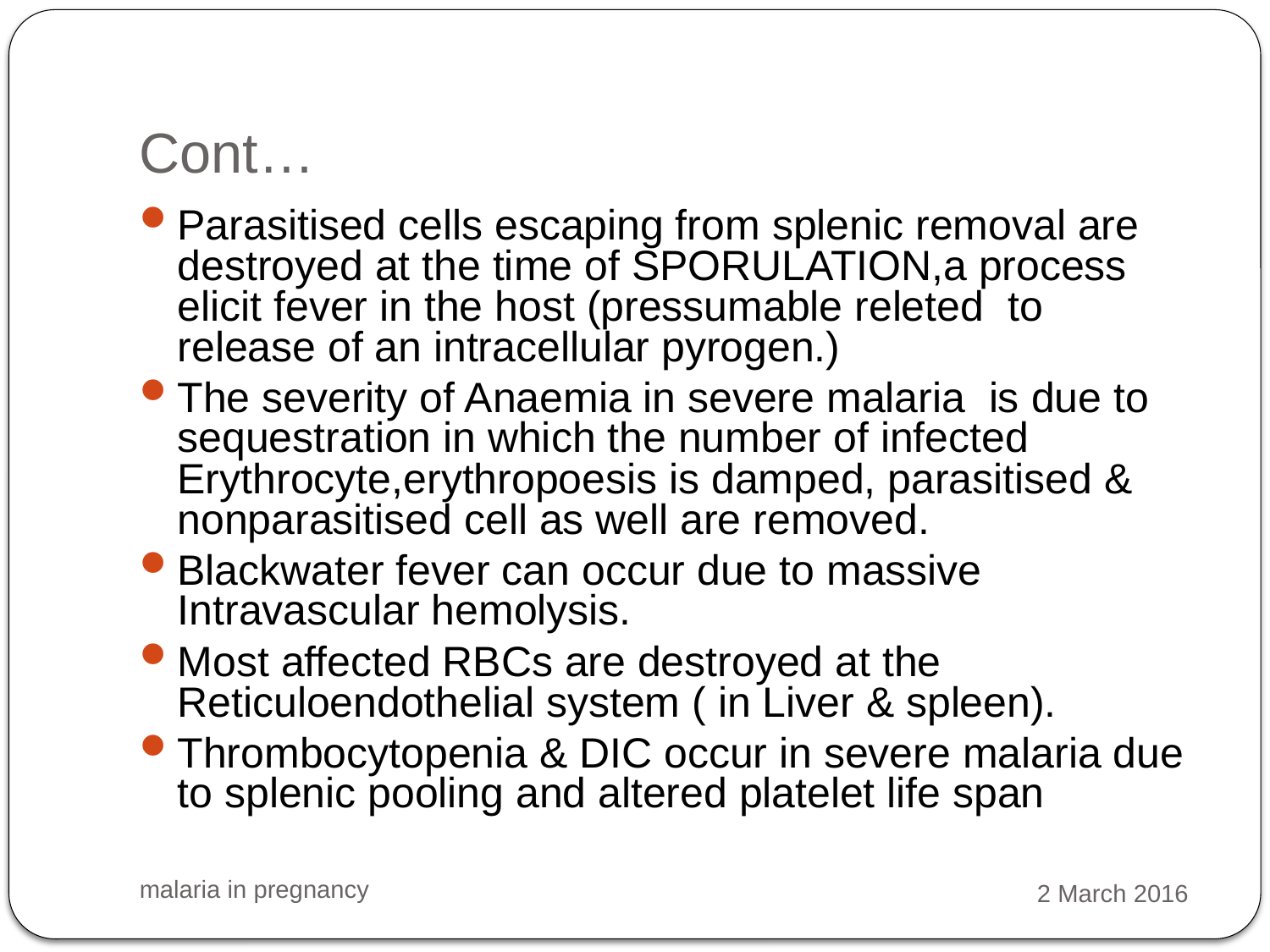

# Cont…
Parasitised cells escaping from splenic removal are destroyed at the time of SPORULATION,a process elicit fever in the host (pressumable releted  to release of an intracellular pyrogen.)
The severity of Anaemia in severe malaria  is due to sequestration in which the number of infected Erythrocyte,erythropoesis is damped, parasitised & nonparasitised cell as well are removed.
Blackwater fever can occur due to massive Intravascular hemolysis.
Most affected RBCs are destroyed at the Reticuloendothelial system ( in Liver & spleen).
Thrombocytopenia & DIC occur in severe malaria due to splenic pooling and altered platelet life span
malaria in pregnancy
2 March 2016
12